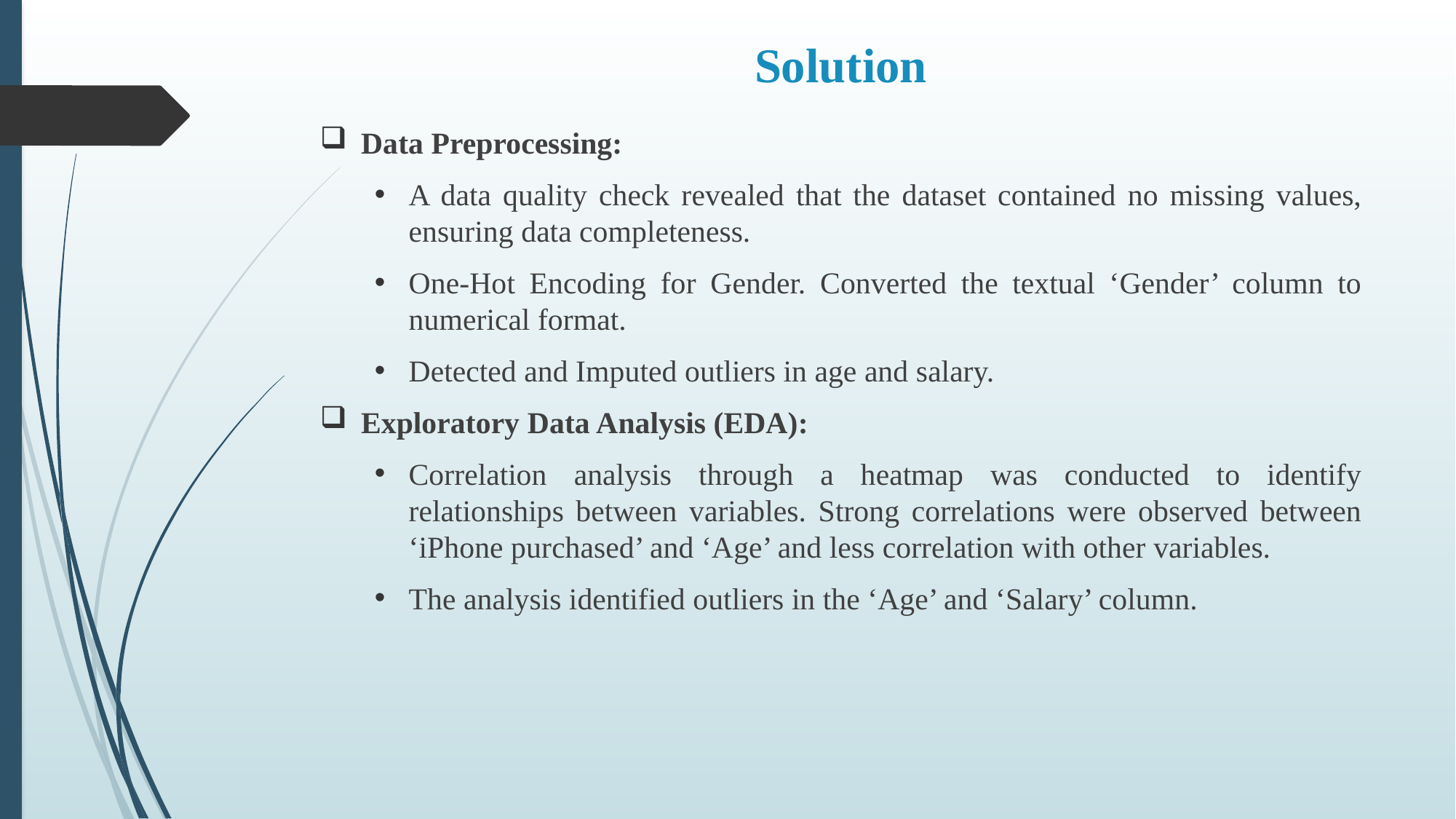

# Solution
Data Preprocessing:
A data quality check revealed that the dataset contained no missing values, ensuring data completeness.
One-Hot Encoding for Gender. Converted the textual ‘Gender’ column to numerical format.
Detected and Imputed outliers in age and salary.
Exploratory Data Analysis (EDA):
Correlation analysis through a heatmap was conducted to identify relationships between variables. Strong correlations were observed between ‘iPhone purchased’ and ‘Age’ and less correlation with other variables.
The analysis identified outliers in the ‘Age’ and ‘Salary’ column.